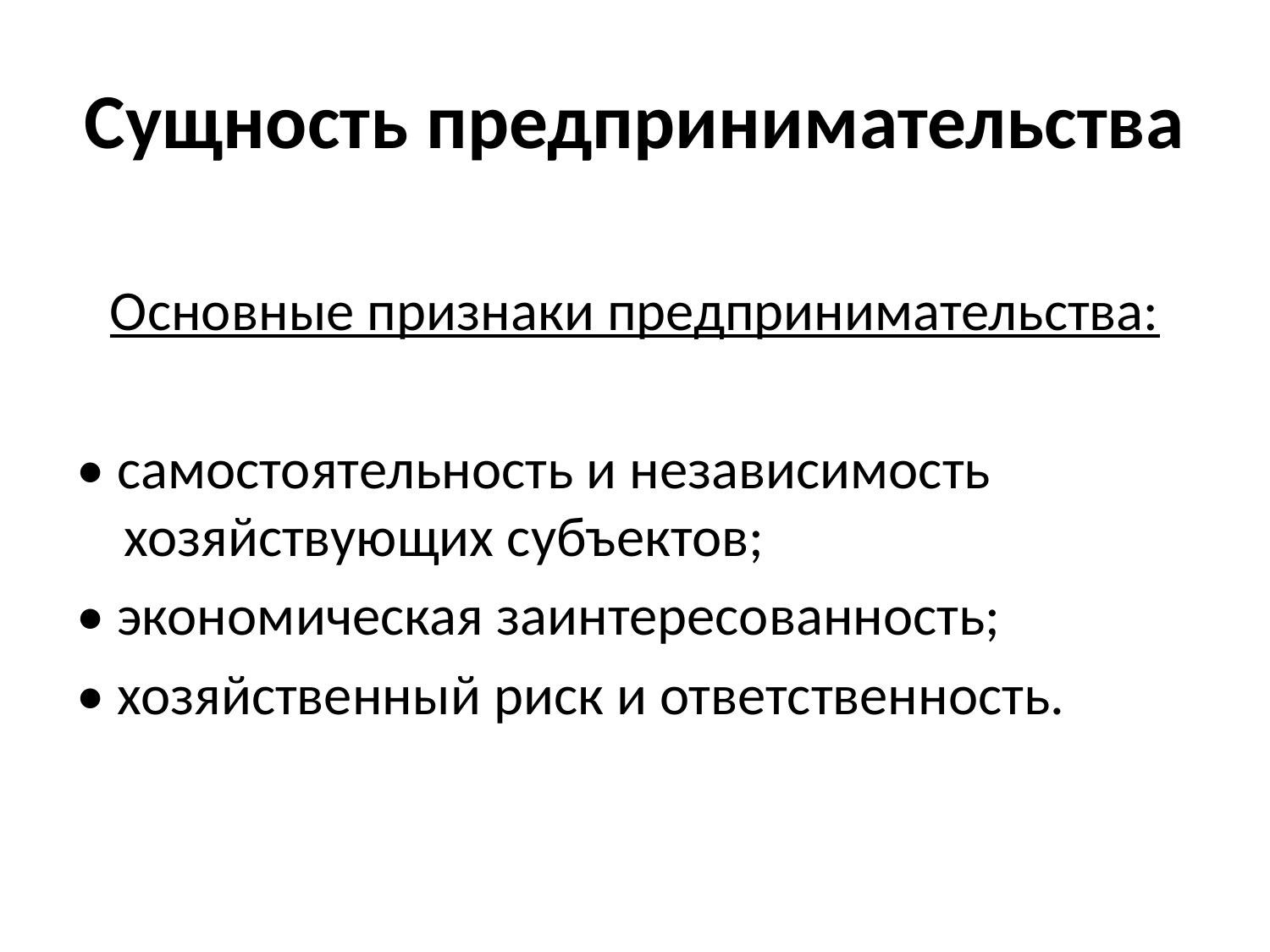

# Сущность предпринимательства

Основные признаки предпринимательства:

• самостоятельность и независимость хозяйствующих субъектов;
• экономическая заинтересованность;
• хозяйственный риск и ответственность.